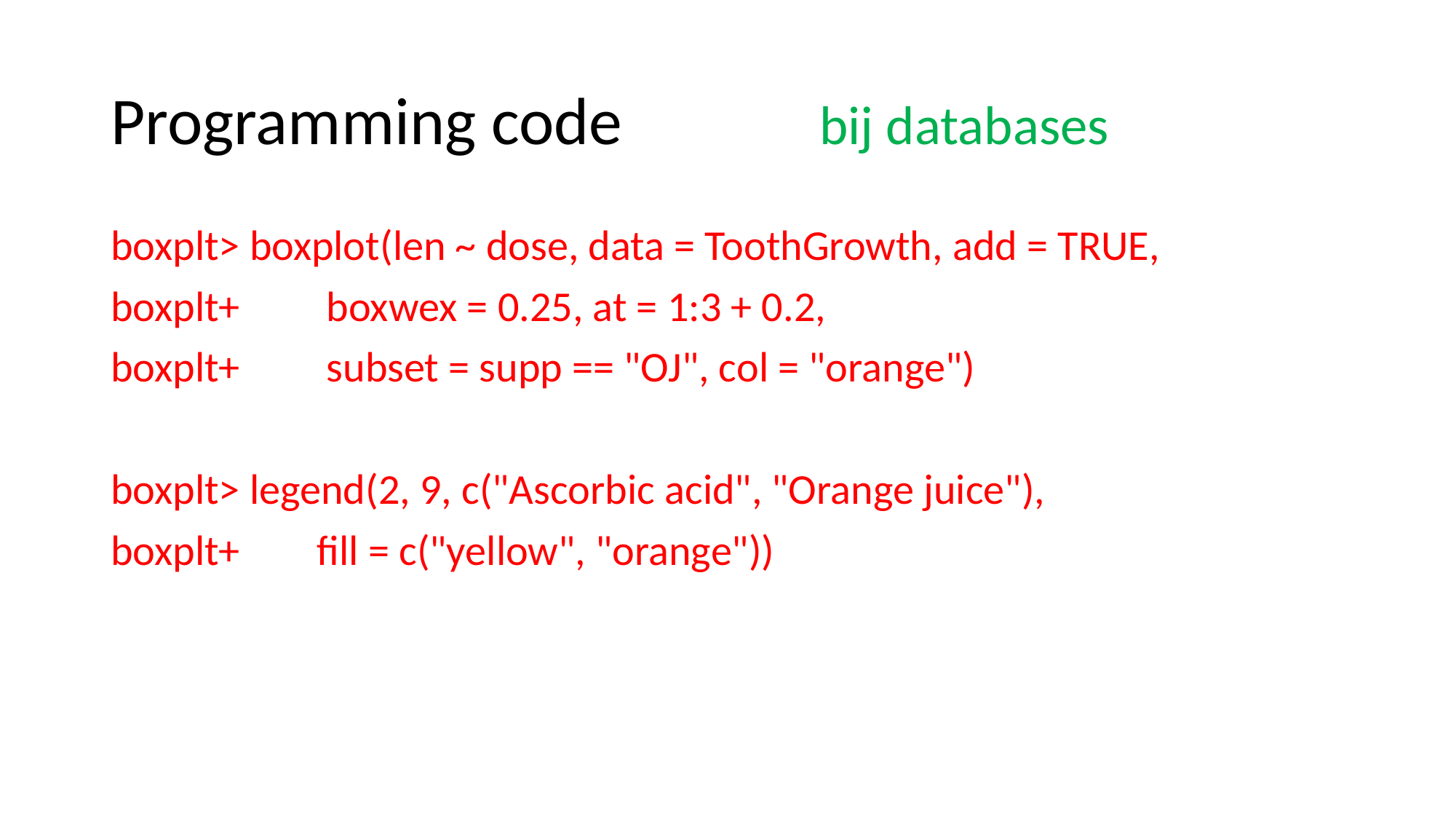

# Programming code             bij databases
boxplt> boxplot(len ~ dose, data = ToothGrowth, add = TRUE,
boxplt+         boxwex = 0.25, at = 1:3 + 0.2,
boxplt+         subset = supp == "OJ", col = "orange")

boxplt> legend(2, 9, c("Ascorbic acid", "Orange juice"),
boxplt+        fill = c("yellow", "orange"))